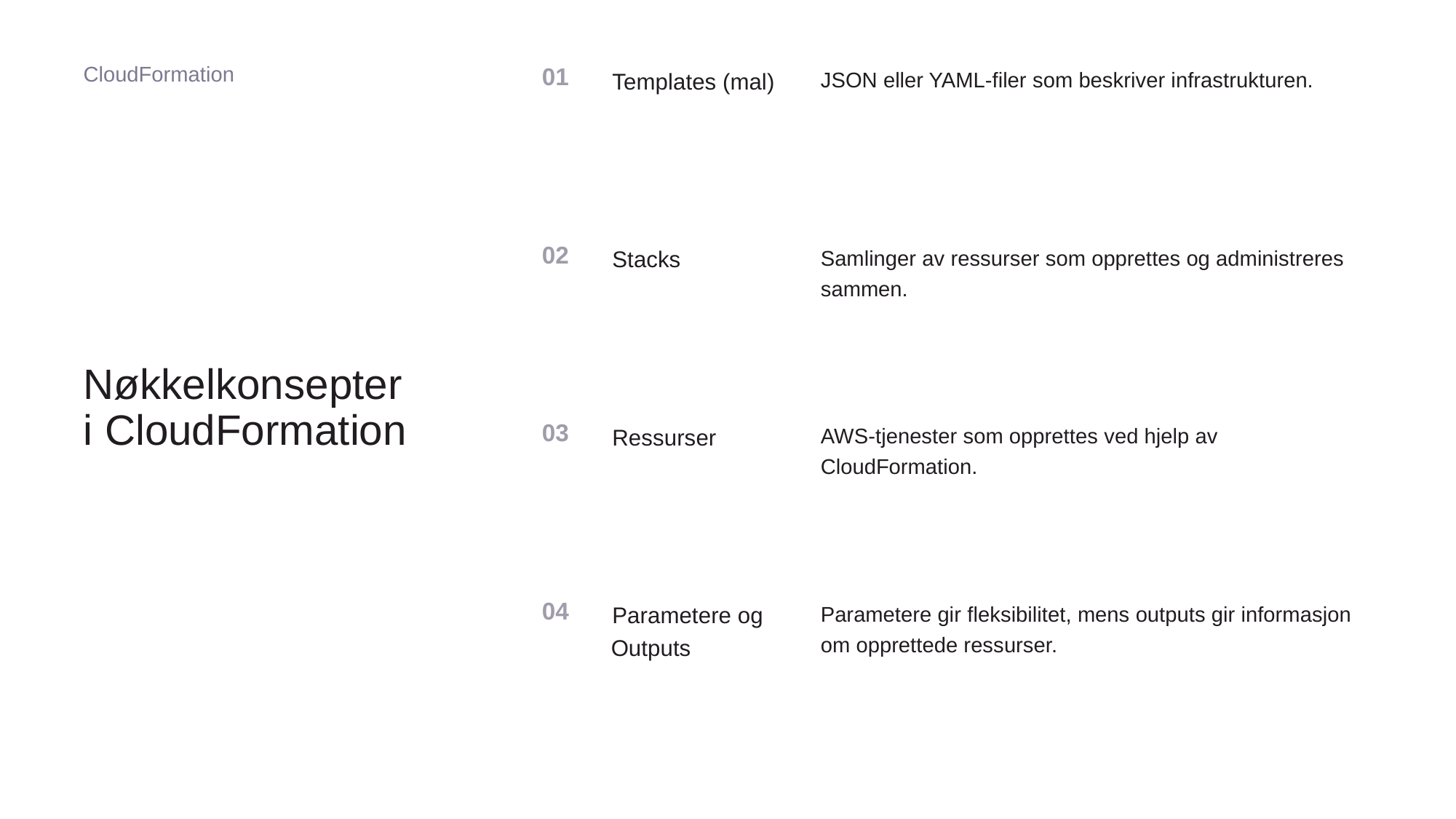

CloudFormation
01
Templates (mal)
JSON eller YAML-filer som beskriver infrastrukturen.
# Nøkkelkonsepter i CloudFormation
02
Stacks
Samlinger av ressurser som opprettes og administreres sammen.
03
Ressurser
AWS-tjenester som opprettes ved hjelp av CloudFormation.
04
Parametere og Outputs
Parametere gir fleksibilitet, mens outputs gir informasjon om opprettede ressurser.